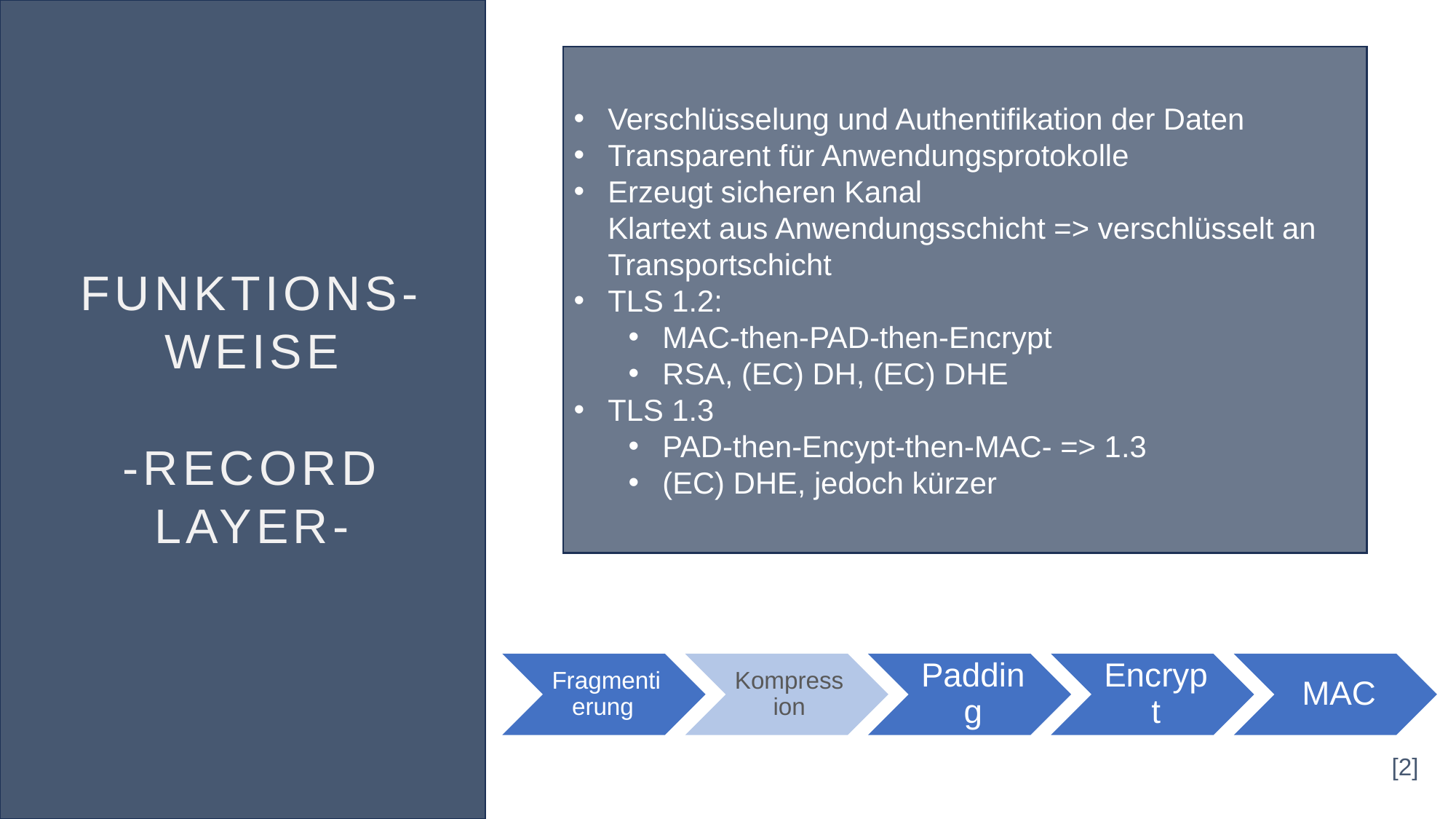

Verschlüsselung und Authentifikation der Daten
Transparent für Anwendungsprotokolle
Erzeugt sicheren Kanal
Klartext aus Anwendungsschicht => verschlüsselt an Transportschicht
TLS 1.2:
MAC-then-PAD-then-Encrypt
RSA, (EC) DH, (EC) DHE
TLS 1.3
PAD-then-Encypt-then-MAC- => 1.3
(EC) DHE, jedoch kürzer

Funktions-
weise

-Record Layer-
Fragmentierung
Kompression
Padding
Encrypt
MAC
[2]